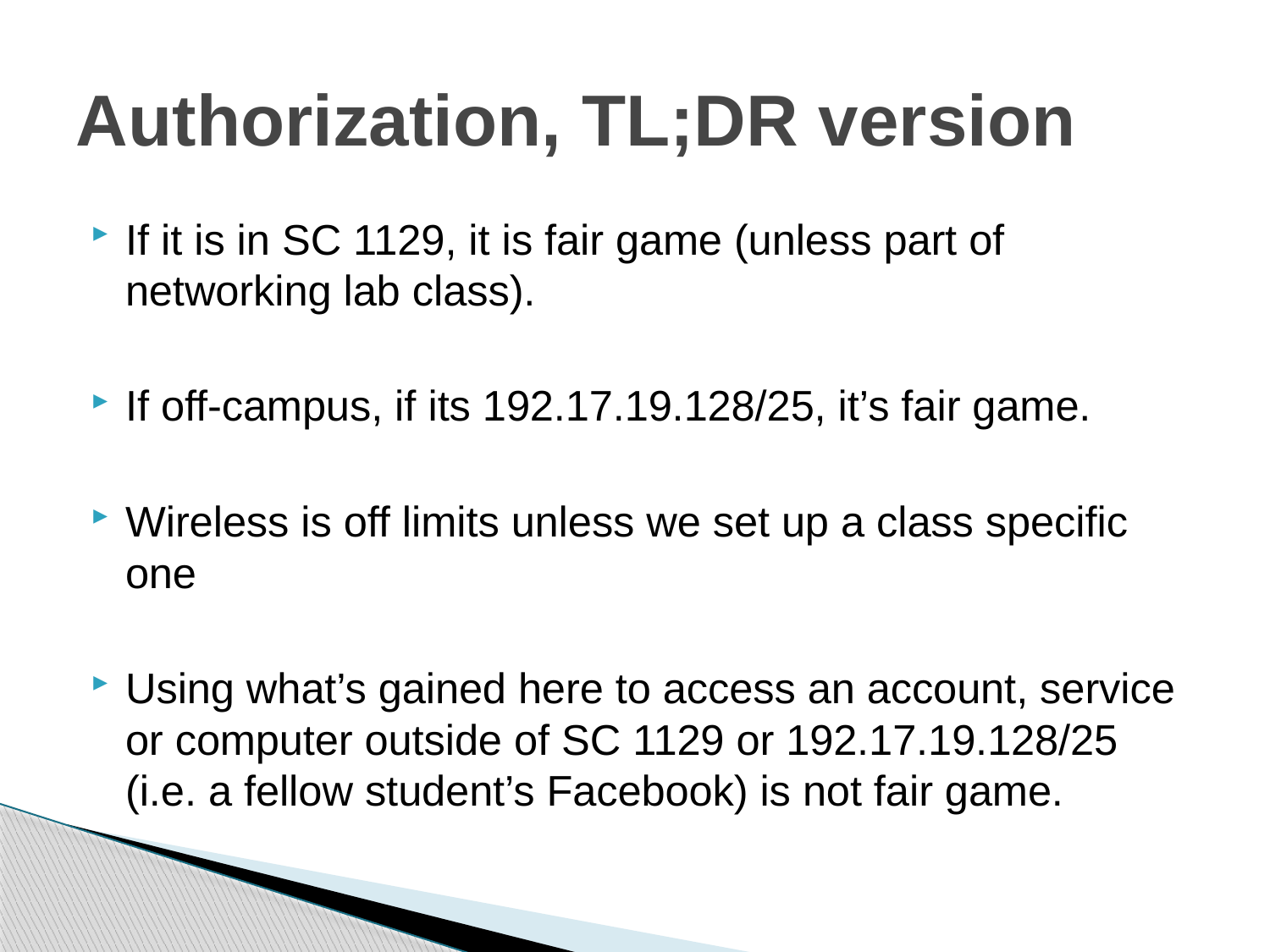

# Authorization, TL;DR version
If it is in SC 1129, it is fair game (unless part of networking lab class).

If off-campus, if its 192.17.19.128/25, it’s fair game.

Wireless is off limits unless we set up a class specific one

Using what’s gained here to access an account, service or computer outside of SC 1129 or 192.17.19.128/25 (i.e. a fellow student’s Facebook) is not fair game.